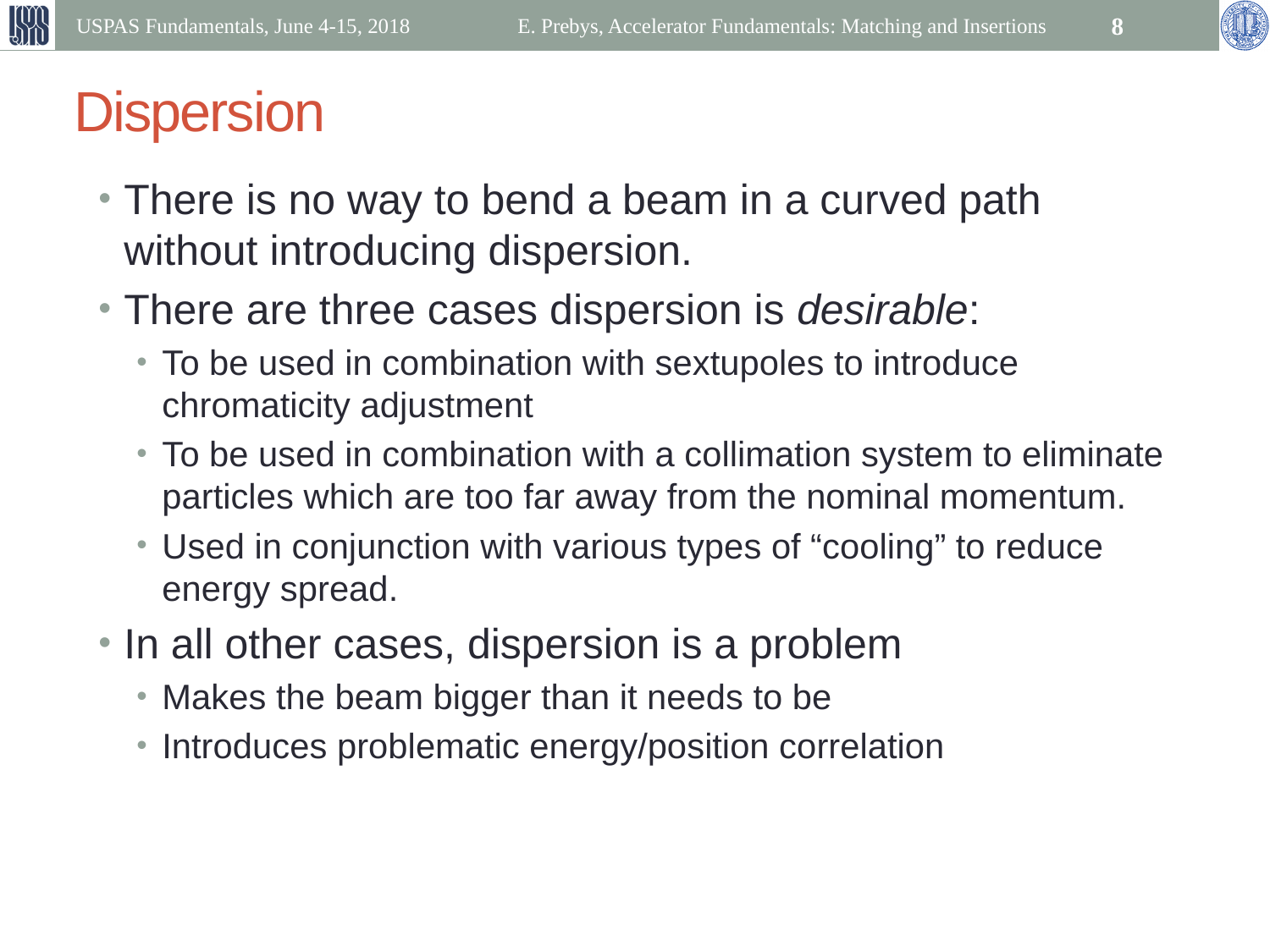

USPAS Fundamentals, June 4-15, 2018
E. Prebys, Accelerator Fundamentals: Matching and Insertions
8
# Dispersion
There is no way to bend a beam in a curved path without introducing dispersion.
There are three cases dispersion is desirable:
To be used in combination with sextupoles to introduce chromaticity adjustment
To be used in combination with a collimation system to eliminate particles which are too far away from the nominal momentum.
Used in conjunction with various types of “cooling” to reduce energy spread.
In all other cases, dispersion is a problem
Makes the beam bigger than it needs to be
Introduces problematic energy/position correlation